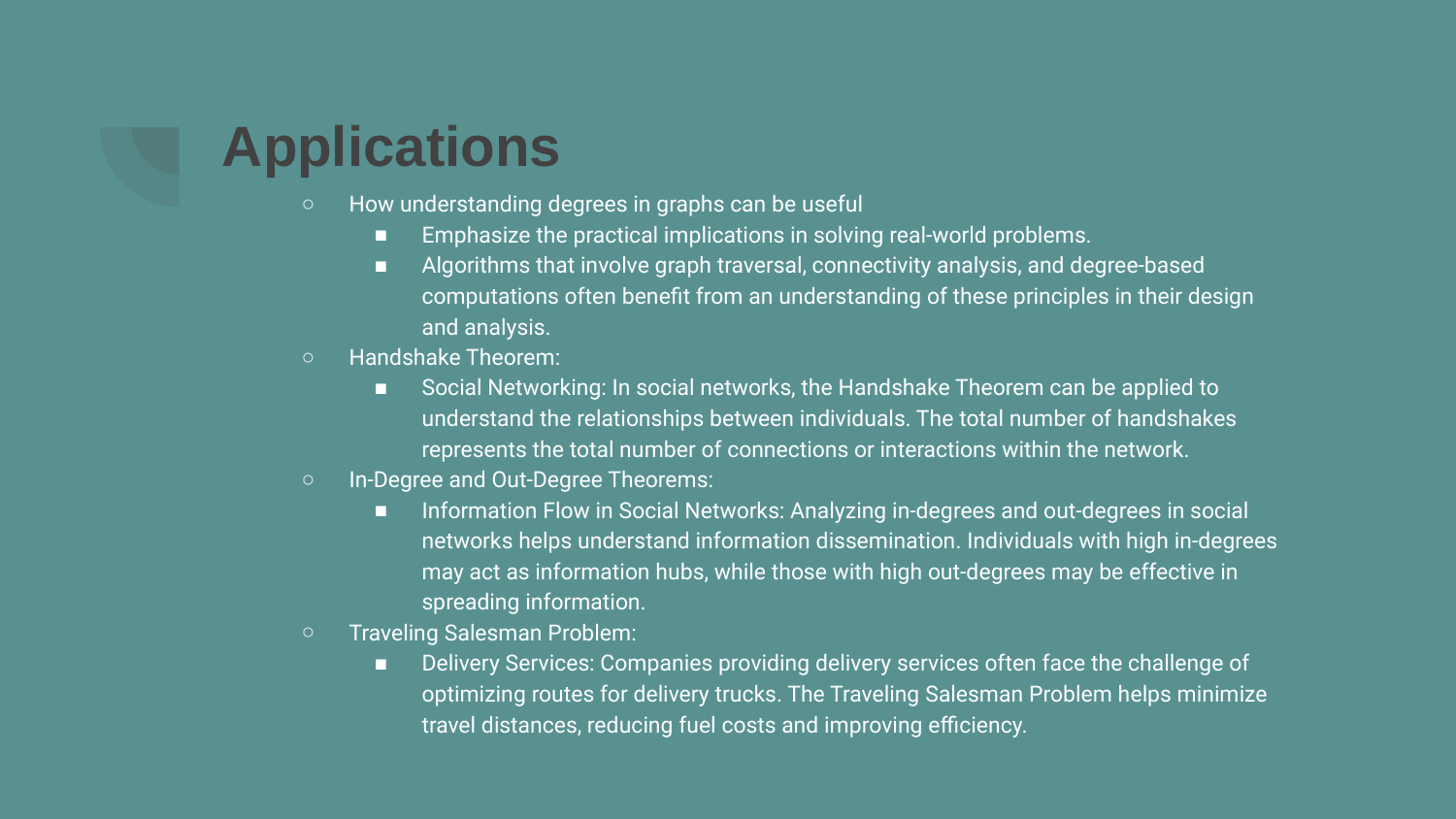

# Applications
How understanding degrees in graphs can be useful
Emphasize the practical implications in solving real-world problems.
Algorithms that involve graph traversal, connectivity analysis, and degree-based computations often benefit from an understanding of these principles in their design and analysis.
Handshake Theorem:
Social Networking: In social networks, the Handshake Theorem can be applied to understand the relationships between individuals. The total number of handshakes represents the total number of connections or interactions within the network.
In-Degree and Out-Degree Theorems:
Information Flow in Social Networks: Analyzing in-degrees and out-degrees in social networks helps understand information dissemination. Individuals with high in-degrees may act as information hubs, while those with high out-degrees may be effective in spreading information.
Traveling Salesman Problem:
Delivery Services: Companies providing delivery services often face the challenge of optimizing routes for delivery trucks. The Traveling Salesman Problem helps minimize travel distances, reducing fuel costs and improving efficiency.